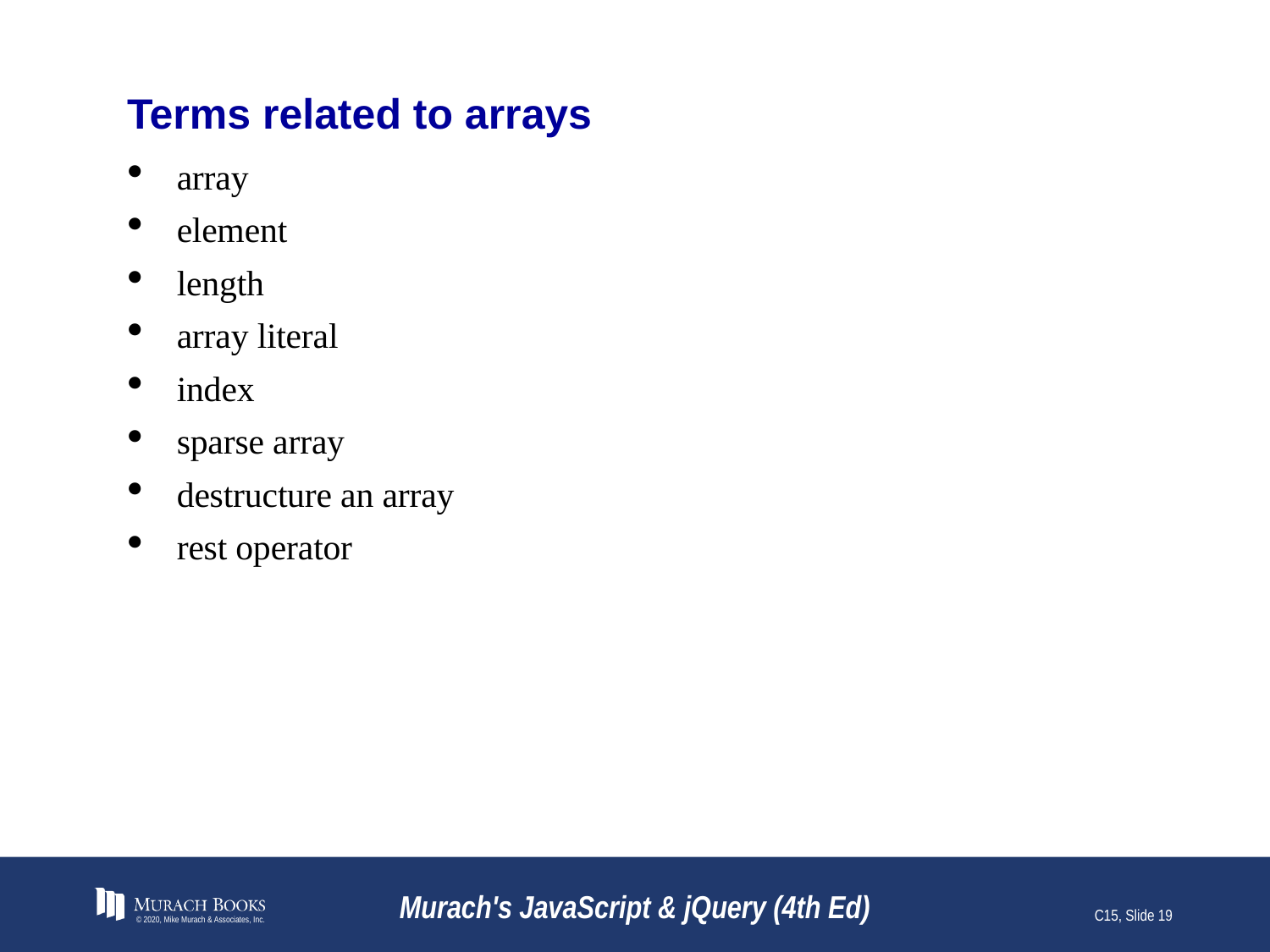

# Terms related to arrays
array
element
length
array literal
index
sparse array
destructure an array
rest operator

© 2020, Mike Murach & Associates, Inc.
Murach's JavaScript & jQuery (4th Ed)

C15, Slide 19